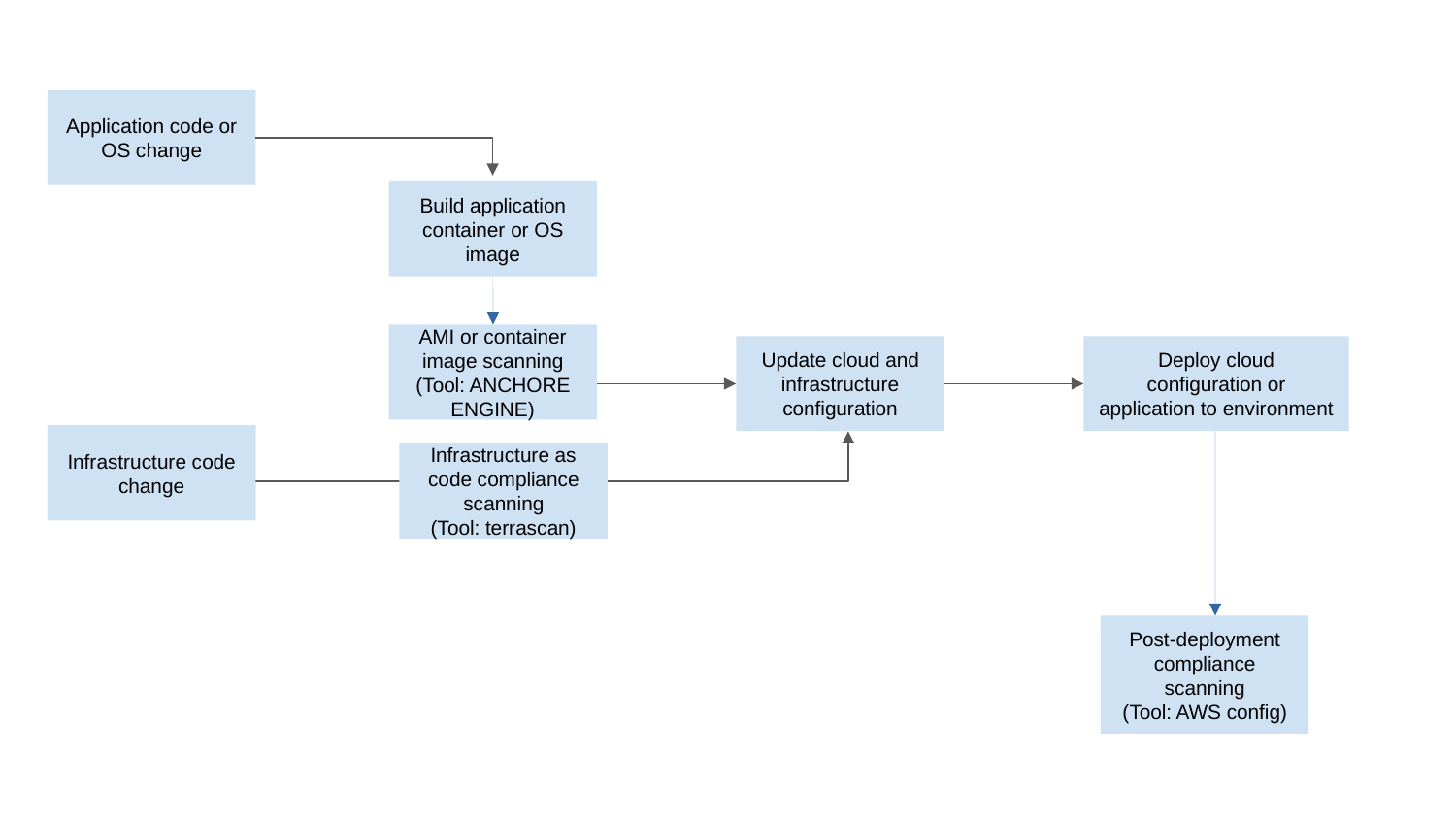

Application code or OS change

Build application container or OS image

AMI or container image scanning
(Tool: ANCHORE ENGINE)
Update cloud and infrastructure configuration
Deploy cloud configuration or application to environment

Infrastructure code change
Infrastructure code change

Infrastructure as code compliance scanning
(Tool: terrascan)
Post-deployment compliance scanning
(Tool: AWS config)